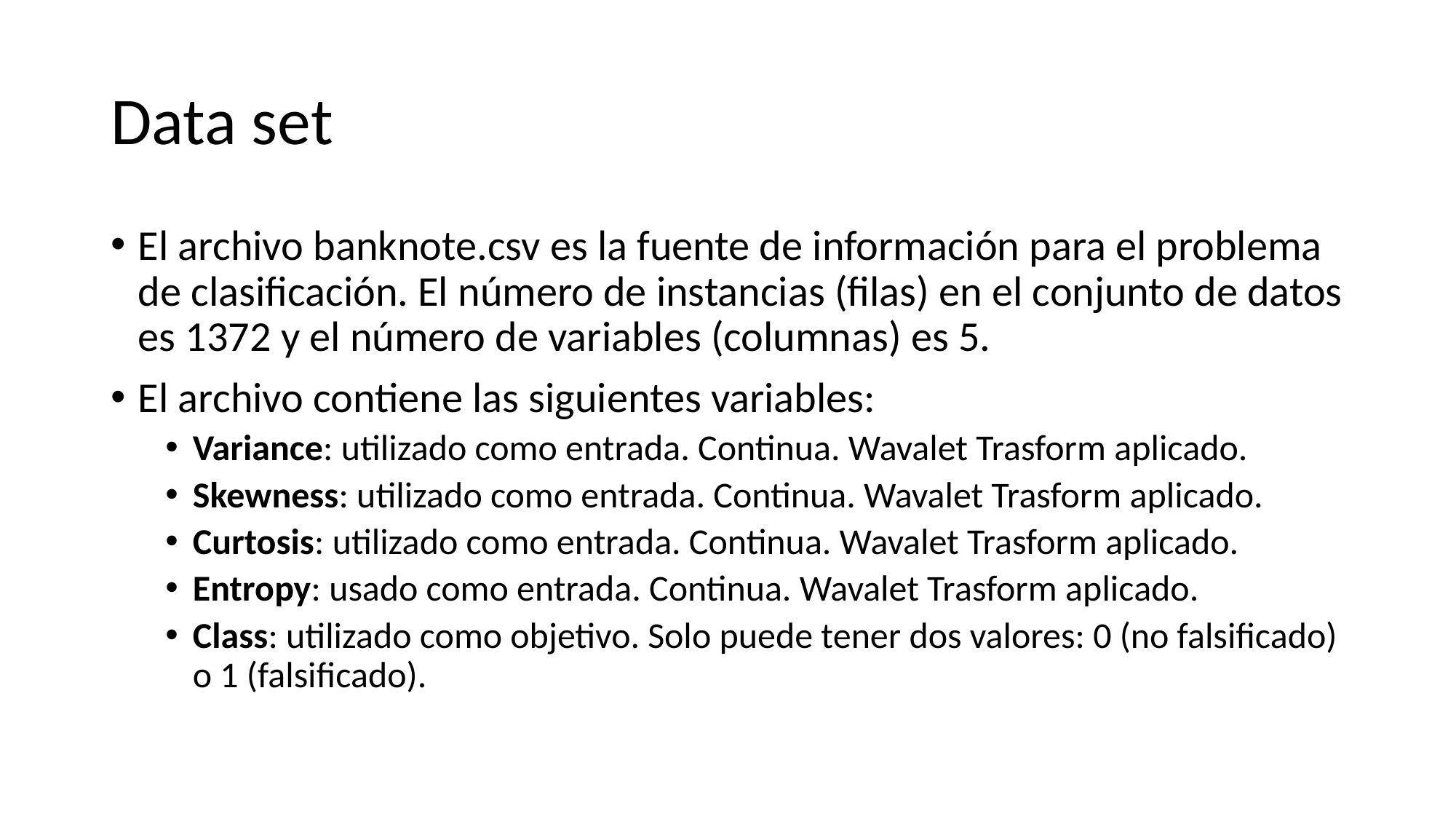

# Data set
El archivo banknote.csv es la fuente de información para el problema de clasificación. El número de instancias (filas) en el conjunto de datos es 1372 y el número de variables (columnas) es 5.
El archivo contiene las siguientes variables:
Variance: utilizado como entrada. Continua. Wavalet Trasform aplicado.
Skewness: utilizado como entrada. Continua. Wavalet Trasform aplicado.
Curtosis: utilizado como entrada. Continua. Wavalet Trasform aplicado.
Entropy: usado como entrada. Continua. Wavalet Trasform aplicado.
Class: utilizado como objetivo. Solo puede tener dos valores: 0 (no falsificado) o 1 (falsificado).